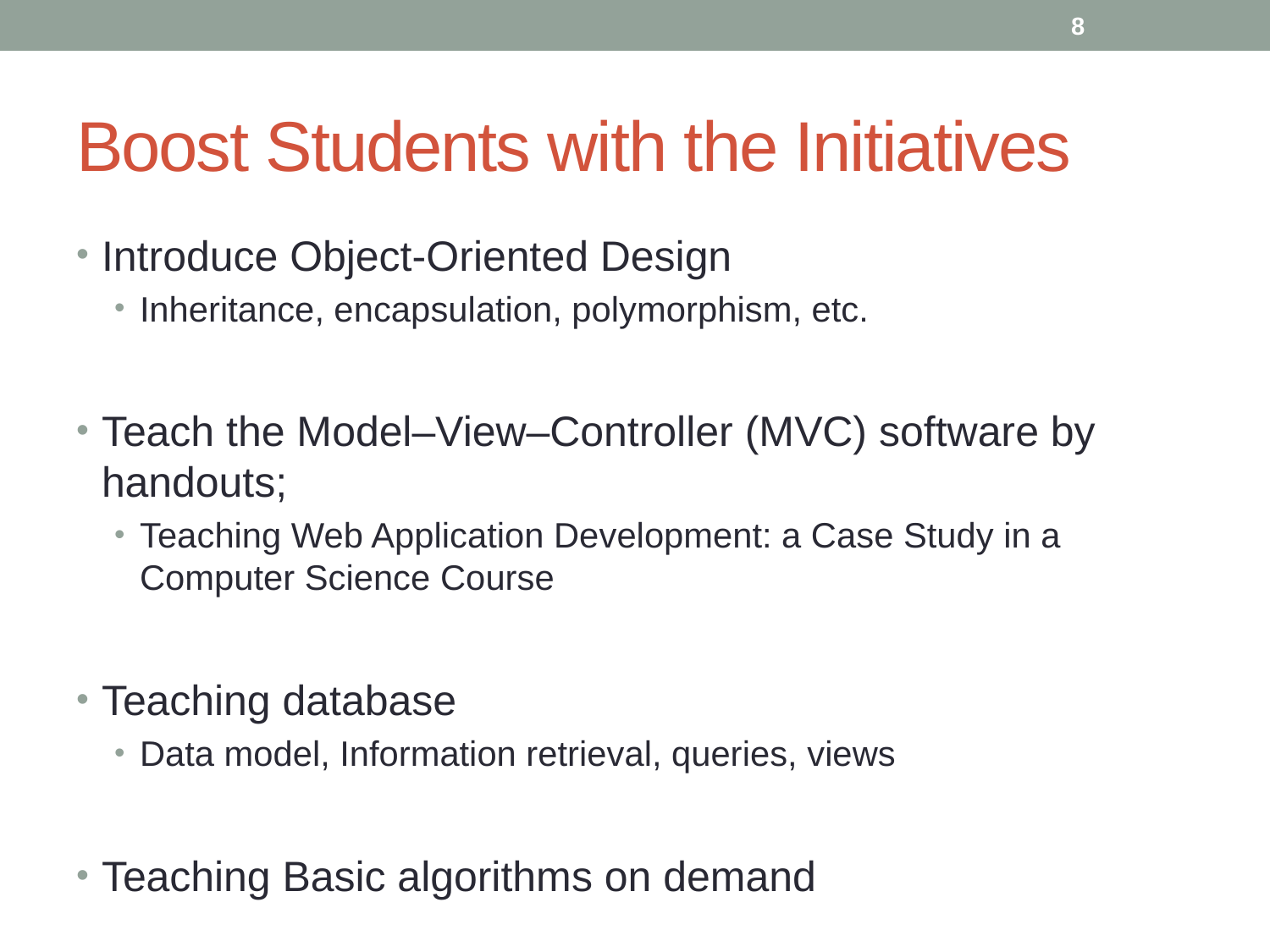

8
# Boost Students with the Initiatives
Introduce Object-Oriented Design
Inheritance, encapsulation, polymorphism, etc.

Teach the Model–View–Controller (MVC) software by handouts;
Teaching Web Application Development: a Case Study in a Computer Science Course

Teaching database
Data model, Information retrieval, queries, views

Teaching Basic algorithms on demand